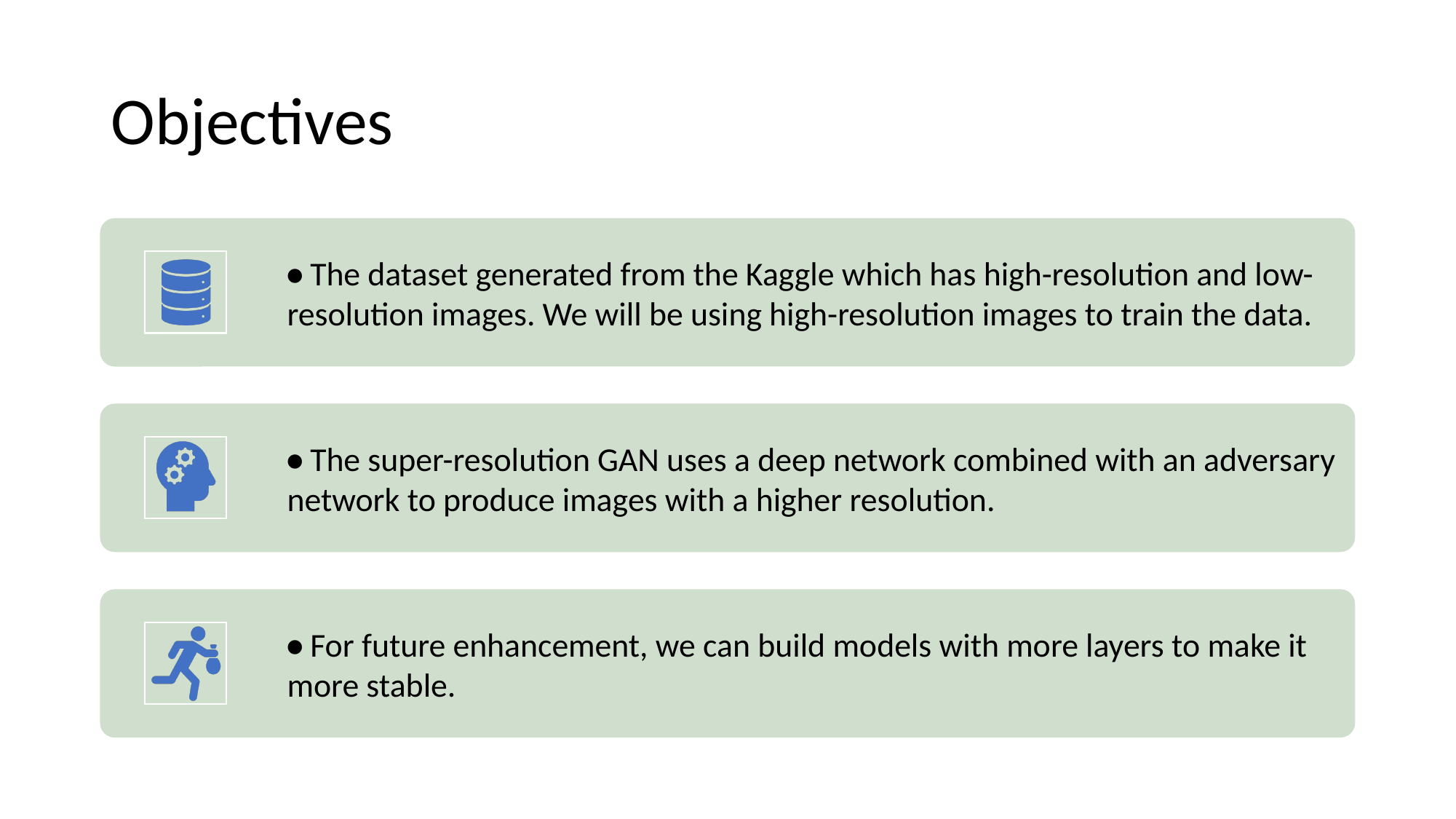

# Objectives
⦁ The dataset generated from the Kaggle which has high-resolution and low-resolution images. We will be using high-resolution images to train the data.
⦁ The super-resolution GAN uses a deep network combined with an adversary network to produce images with a higher resolution.
⦁ For future enhancement, we can build models with more layers to make it more stable.